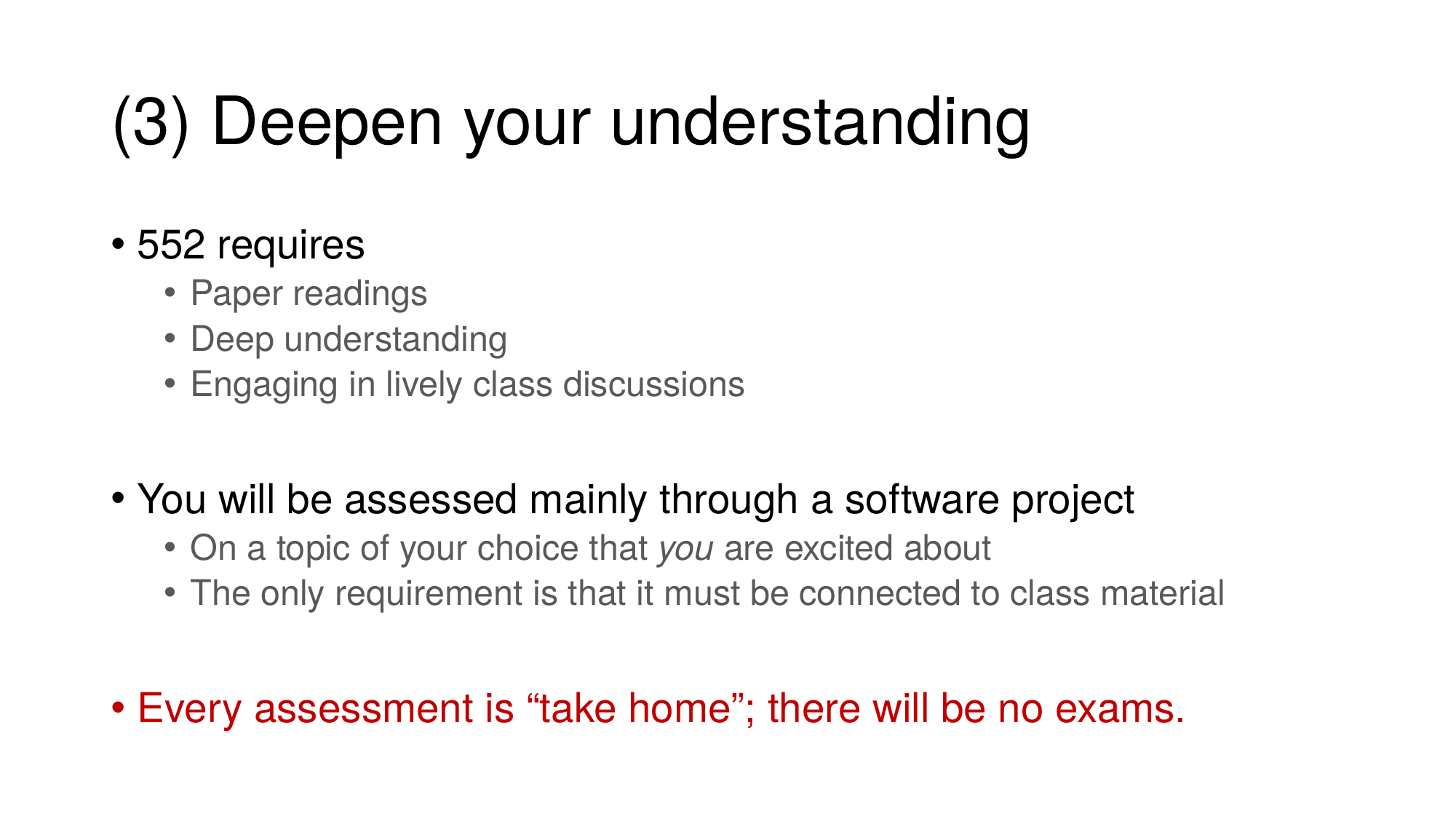

# (3) Deepen your understanding
552 requires
Paper readings
Deep understanding
Engaging in lively class discussions

You will be assessed mainly through a software project
On a topic of your choice that you are excited about
The only requirement is that it must be connected to class material

Every assessment is “take home”; there will be no exams.